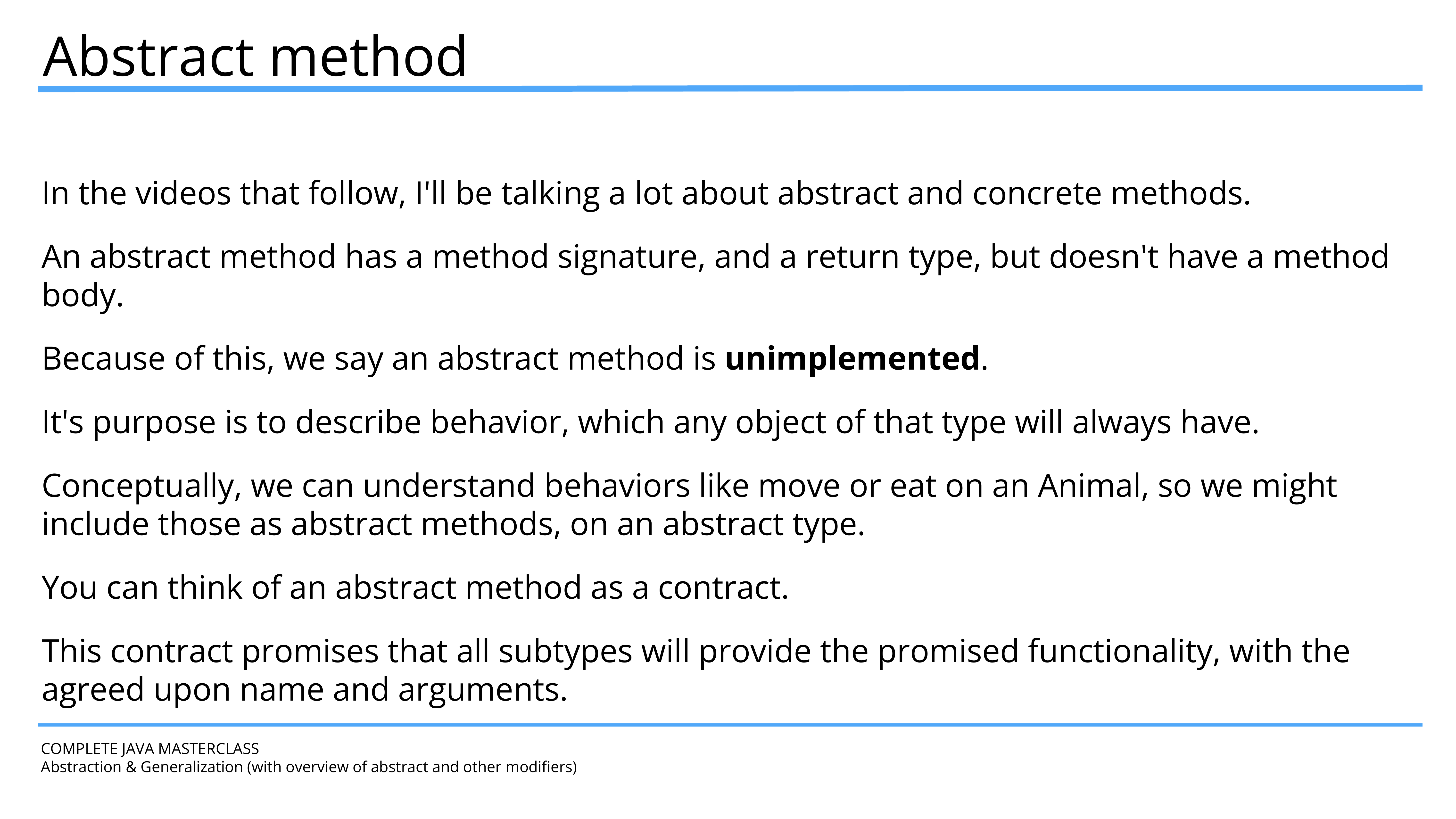

Abstract method

In the videos that follow, I'll be talking a lot about abstract and concrete methods.
An abstract method has a method signature, and a return type, but doesn't have a method body.
Because of this, we say an abstract method is unimplemented.
It's purpose is to describe behavior, which any object of that type will always have.
Conceptually, we can understand behaviors like move or eat on an Animal, so we might include those as abstract methods, on an abstract type.
You can think of an abstract method as a contract.
This contract promises that all subtypes will provide the promised functionality, with the agreed upon name and arguments.

COMPLETE JAVA MASTERCLASS
Abstraction & Generalization (with overview of abstract and other modifiers)